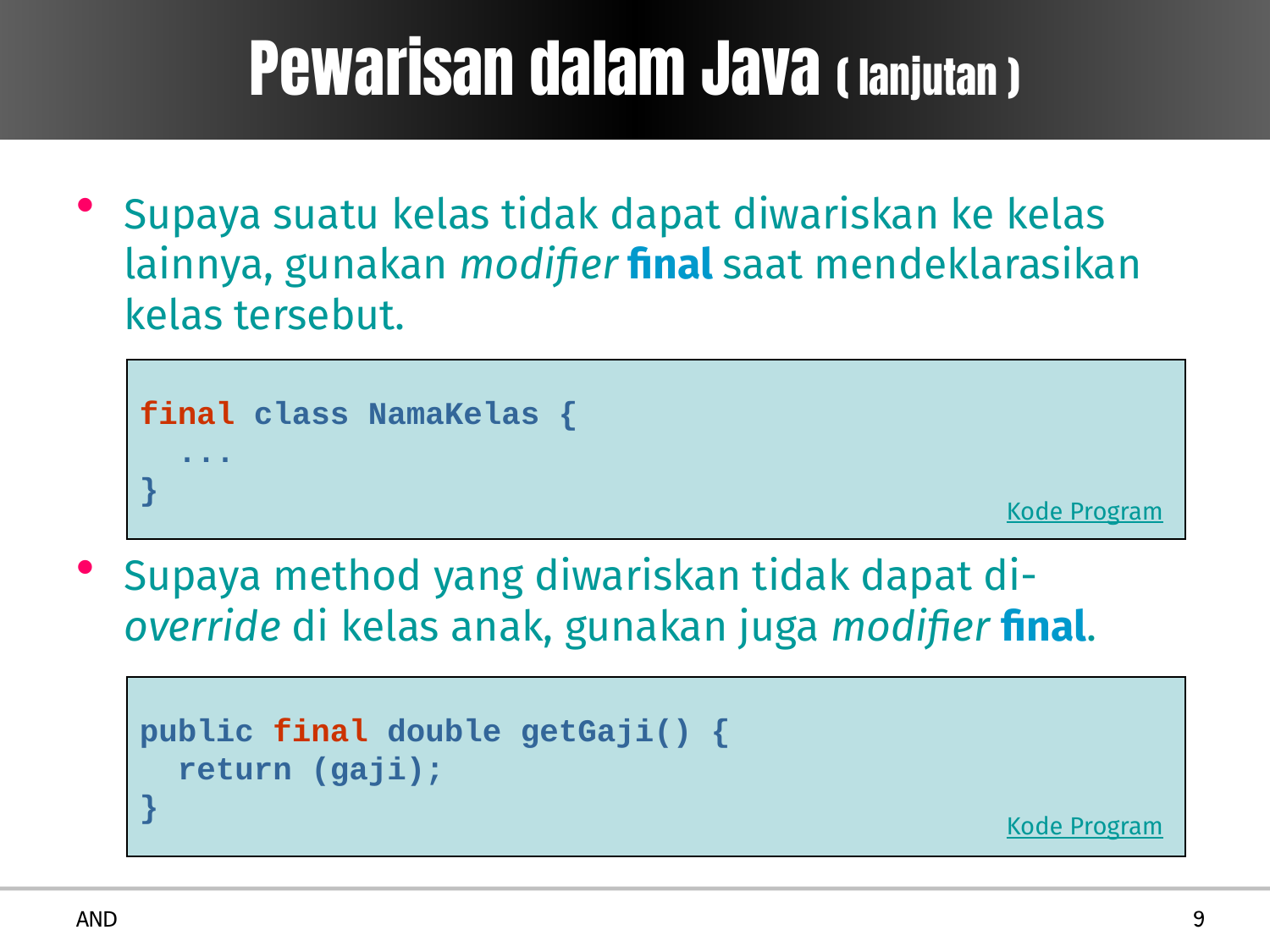

# Pewarisan dalam Java ( lanjutan )
Supaya suatu kelas tidak dapat diwariskan ke kelas lainnya, gunakan modifier final saat mendeklarasikan kelas tersebut.

Supaya method yang diwariskan tidak dapat di-override di kelas anak, gunakan juga modifier final.
final class NamaKelas {
  ...
}
Kode Program
public final double getGaji() {
  return (gaji);
}
Kode Program
AND
9